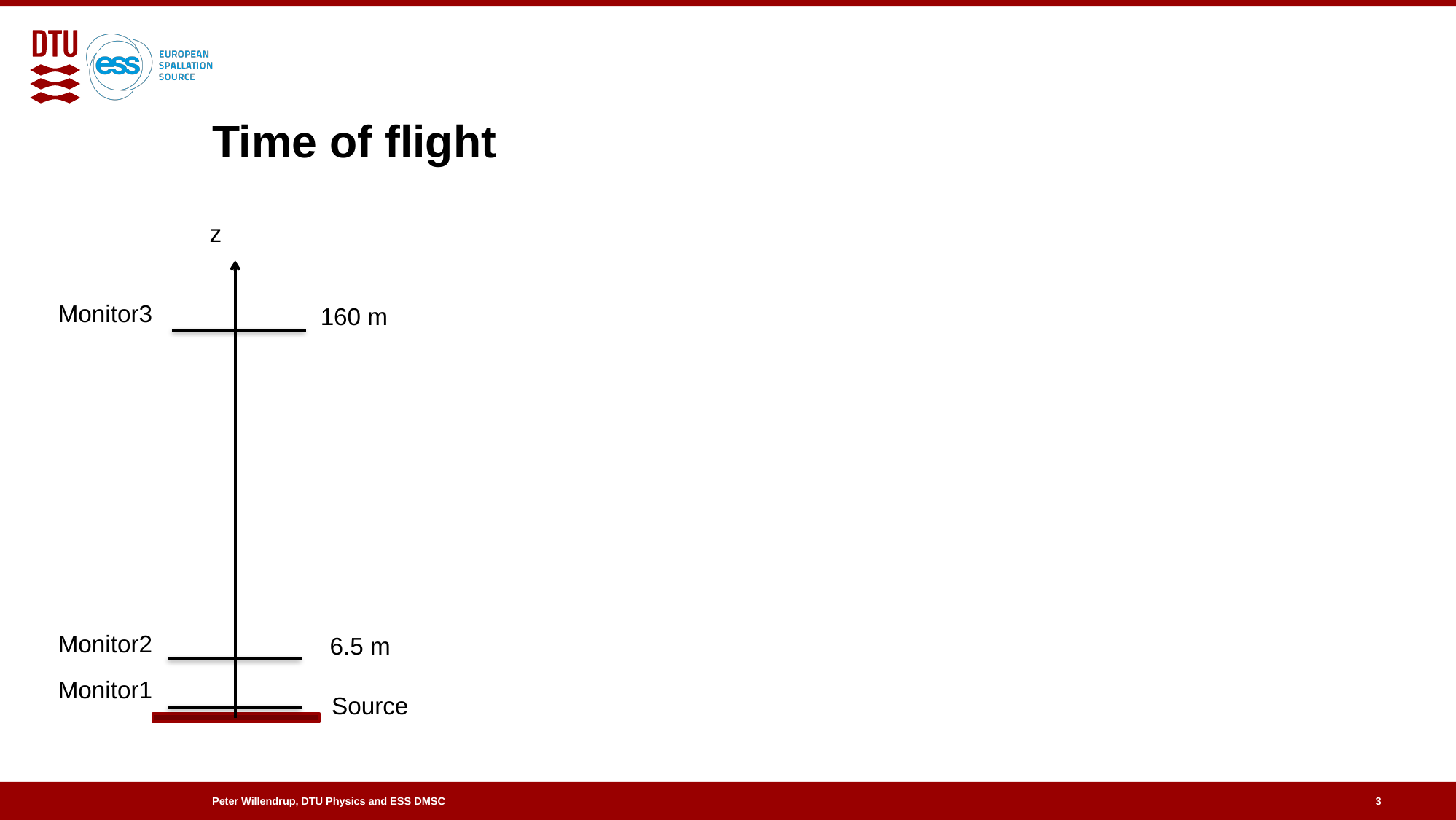

# Time of flight
z
Monitor3
160 m
Monitor2
6.5 m
Monitor1
Source

3